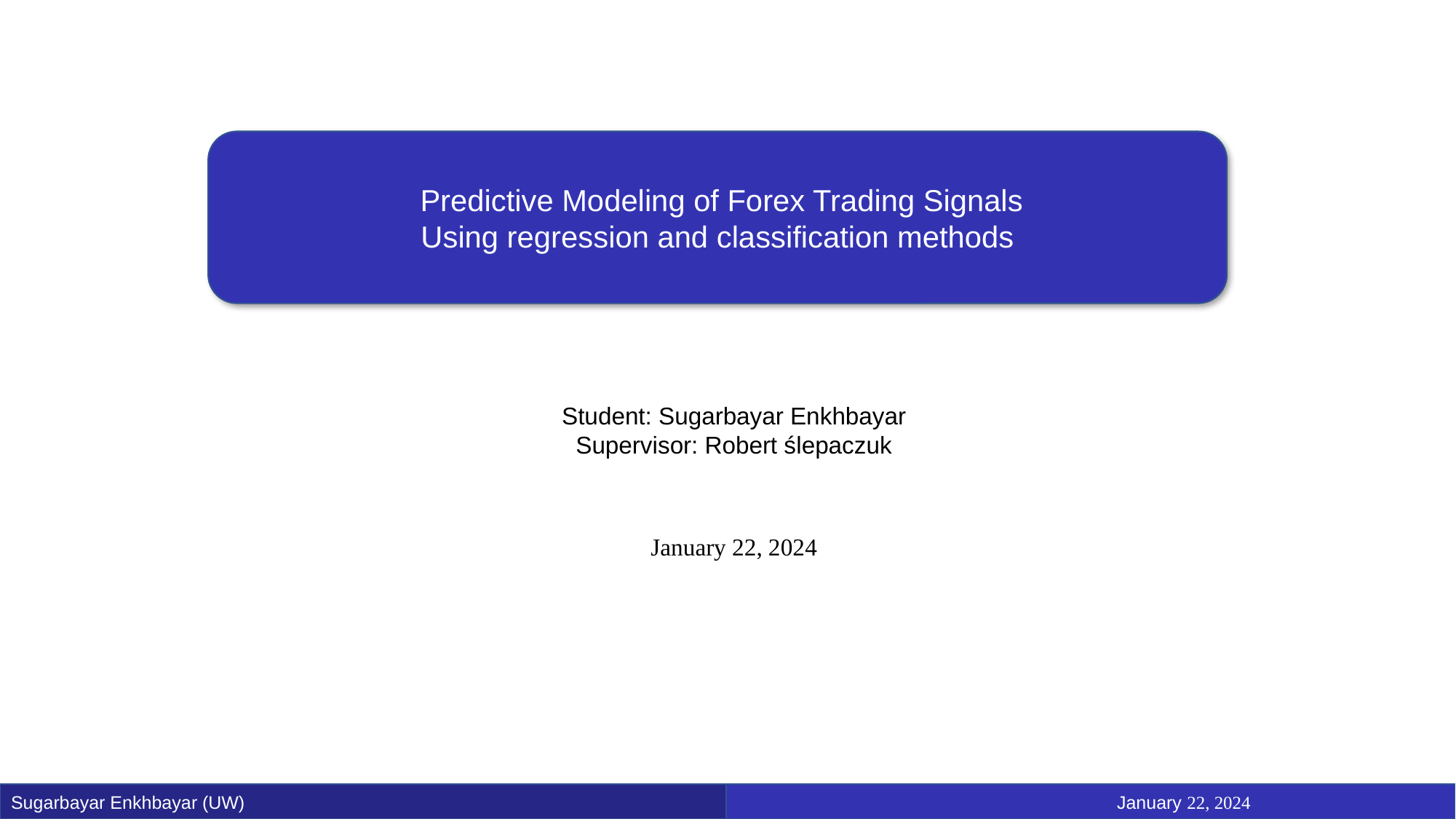

Predictive Modeling of Forex Trading Signals
Using regression and classification methods
Student: Sugarbayar Enkhbayar
Supervisor: Robert ślepaczuk

January 22, 2024
Sugarbayar Enkhbayar (UW)
January 22, 2024